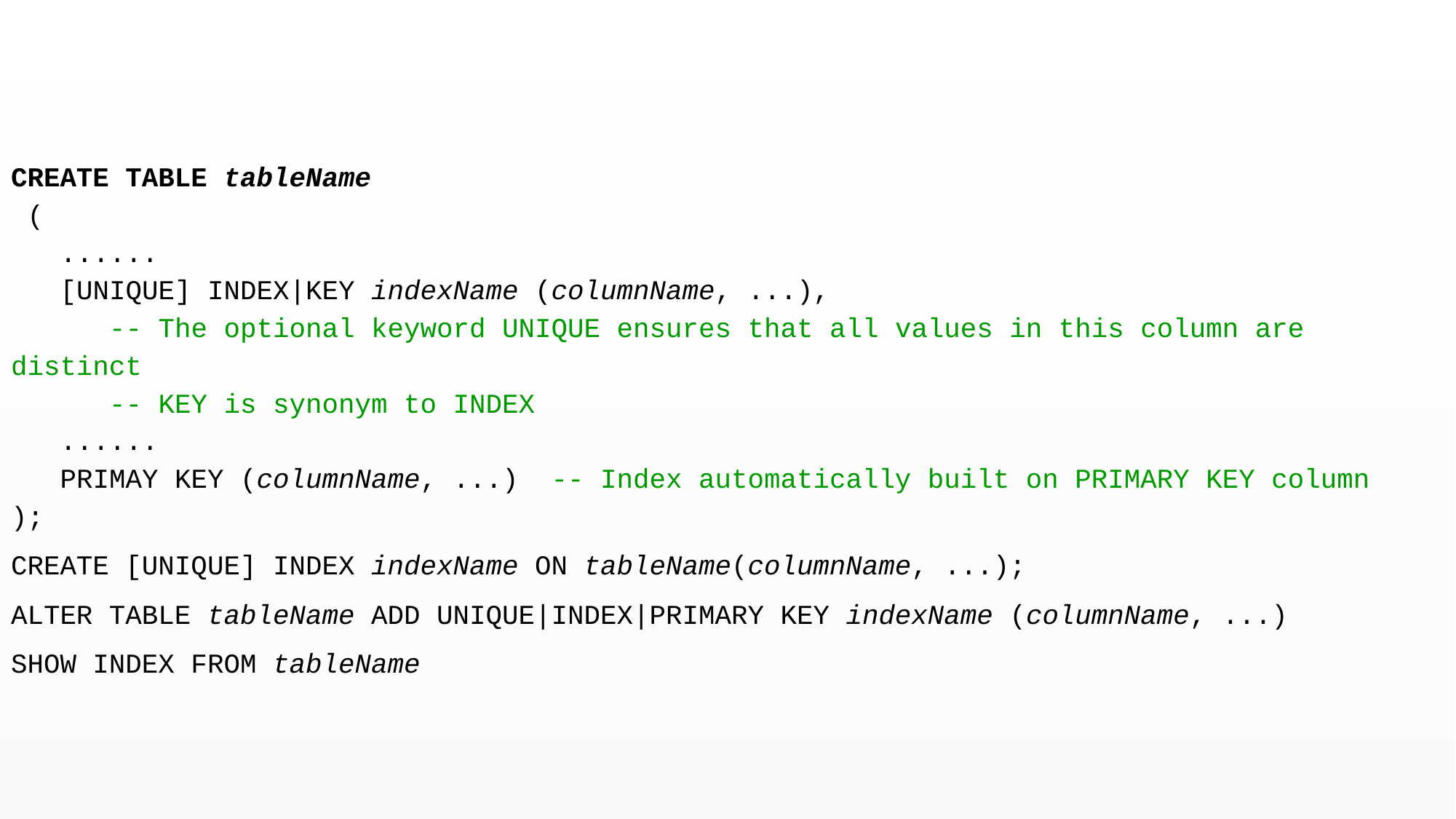

CREATE TABLE tableName
 (
   ......
   [UNIQUE] INDEX|KEY indexName (columnName, ...),
      -- The optional keyword UNIQUE ensures that all values in this column are distinct
      -- KEY is synonym to INDEX
   ......
   PRIMAY KEY (columnName, ...)  -- Index automatically built on PRIMARY KEY column
);
CREATE [UNIQUE] INDEX indexName ON tableName(columnName, ...);
ALTER TABLE tableName ADD UNIQUE|INDEX|PRIMARY KEY indexName (columnName, ...)
SHOW INDEX FROM tableName